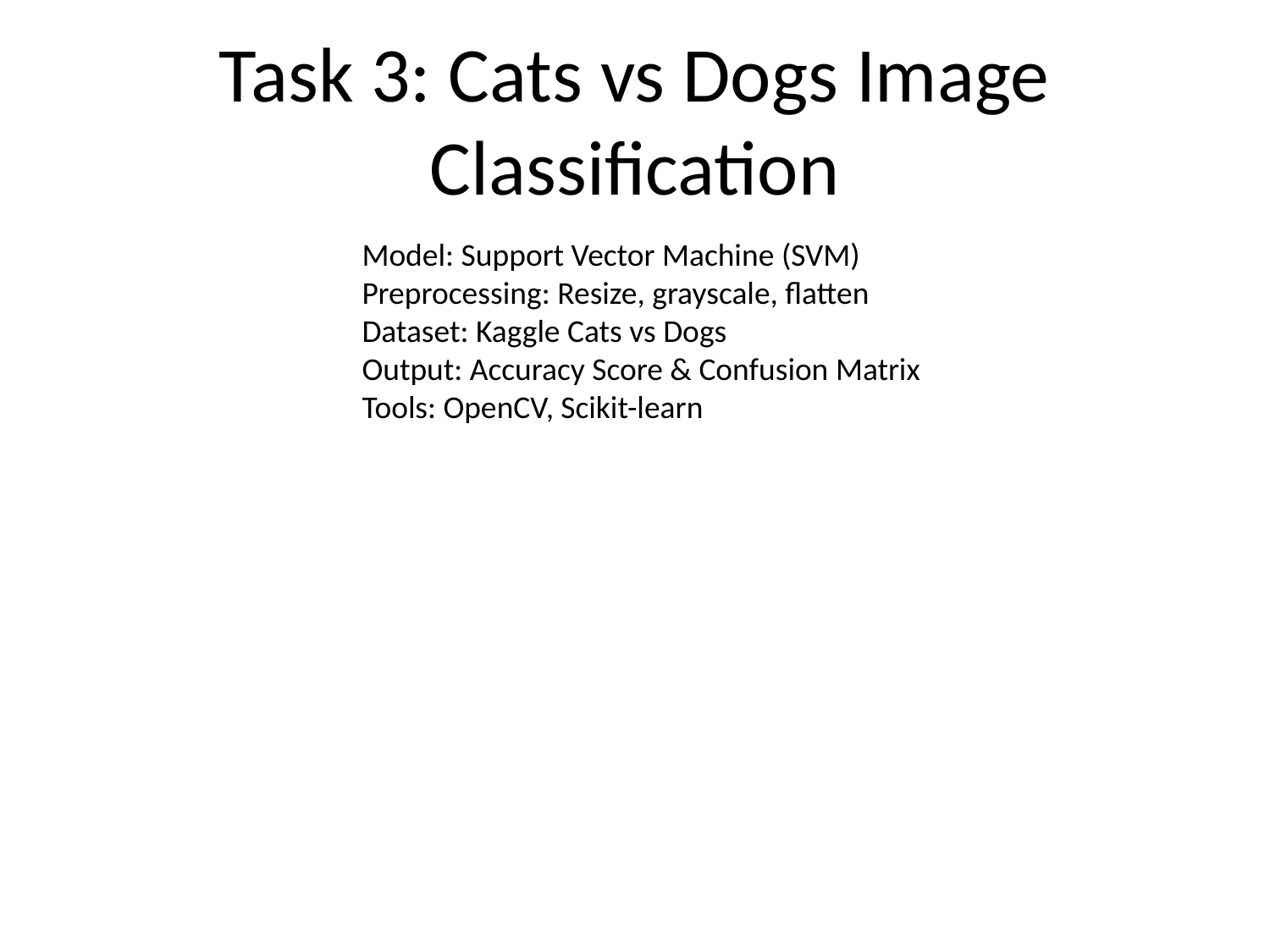

# Task 3: Cats vs Dogs Image Classification

Model: Support Vector Machine (SVM)
Preprocessing: Resize, grayscale, flatten
Dataset: Kaggle Cats vs Dogs
Output: Accuracy Score & Confusion Matrix
Tools: OpenCV, Scikit-learn